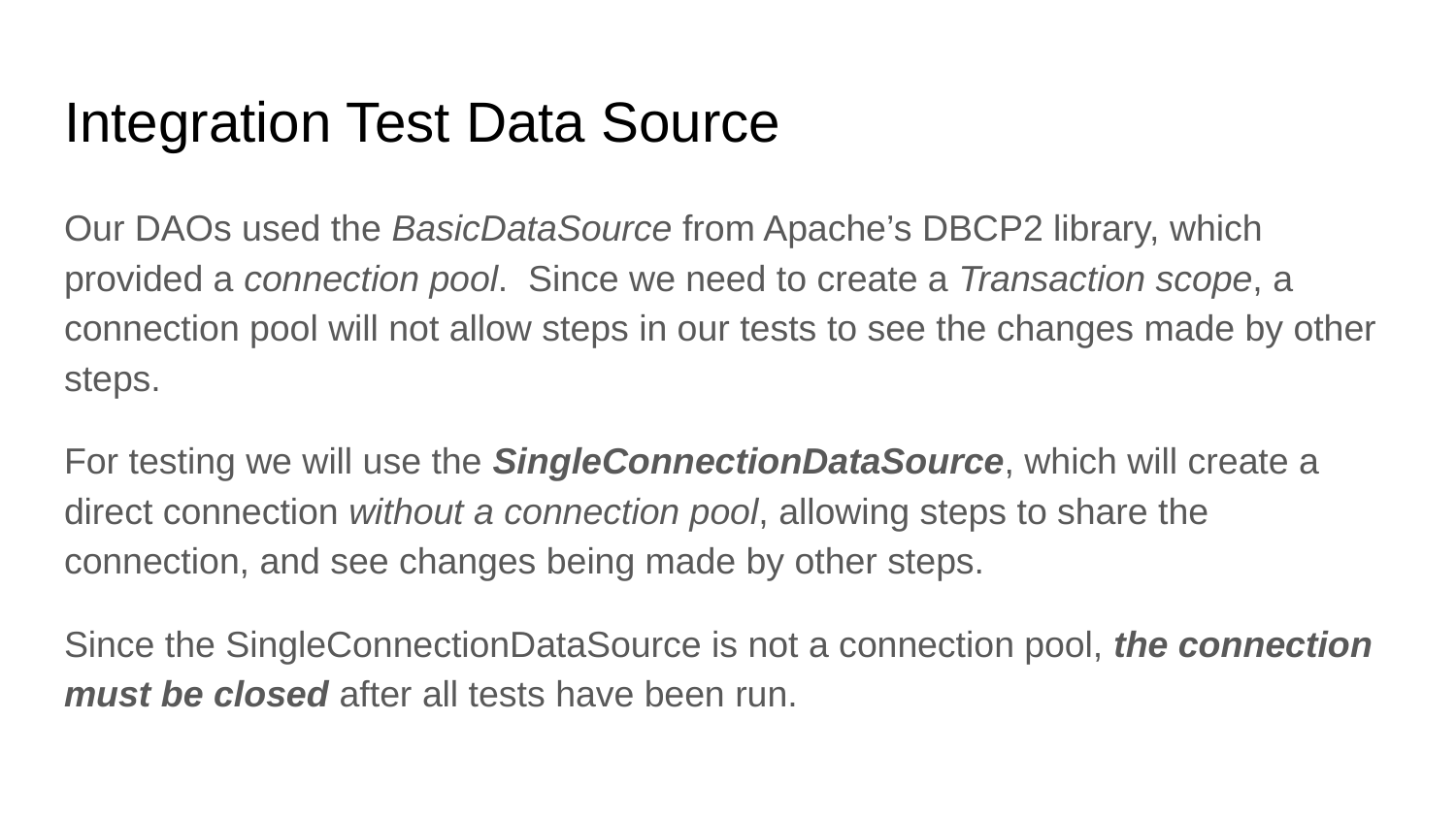

# Integration Test Data Source
Our DAOs used the BasicDataSource from Apache’s DBCP2 library, which provided a connection pool.  Since we need to create a Transaction scope, a connection pool will not allow steps in our tests to see the changes made by other steps.
For testing we will use the SingleConnectionDataSource, which will create a direct connection without a connection pool, allowing steps to share the connection, and see changes being made by other steps.
Since the SingleConnectionDataSource is not a connection pool, the connection must be closed after all tests have been run.